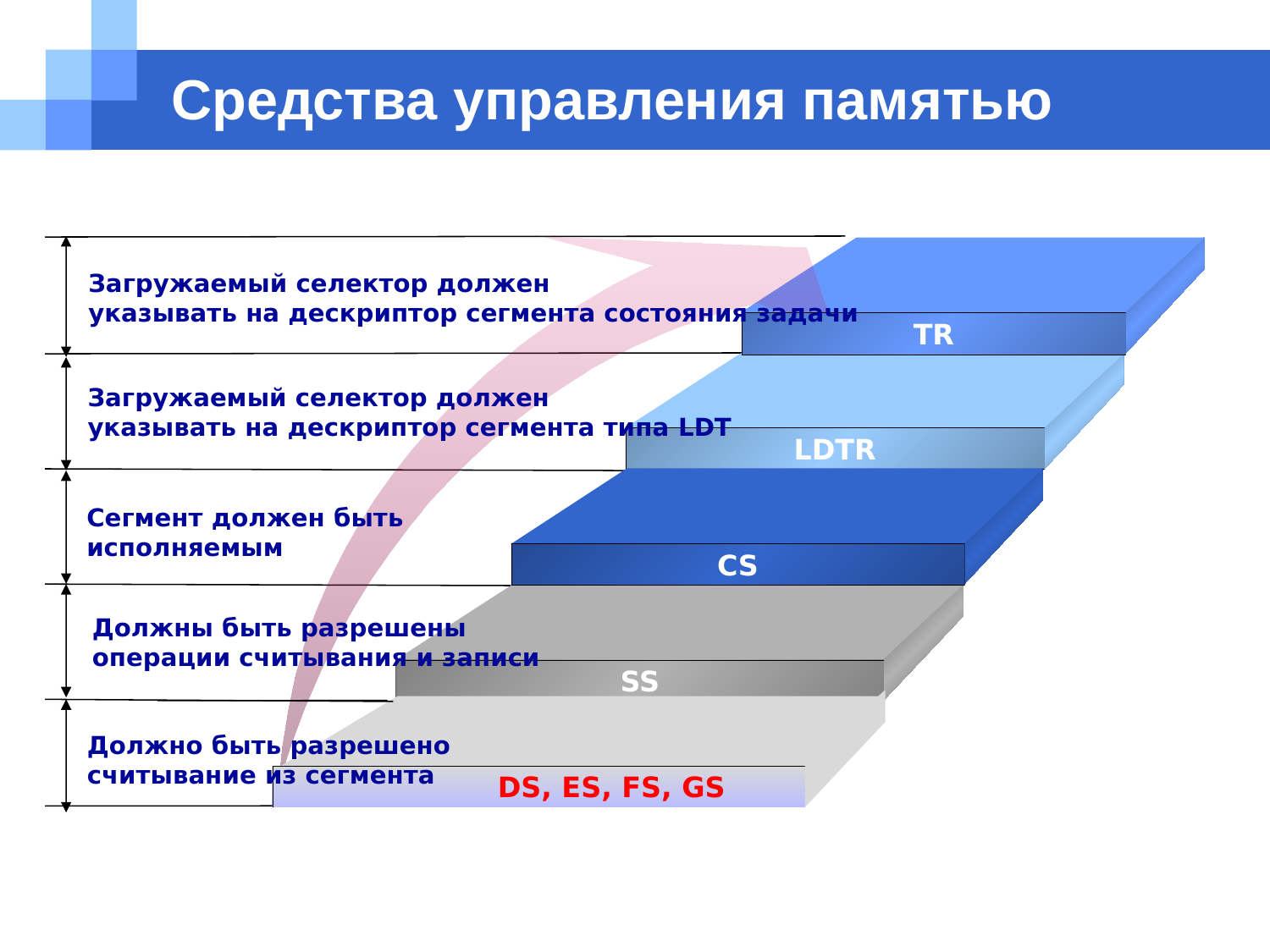

# Средства управления памятью

TR

LDTR

CS

SS

               DS, ES, FS, GS
Загружаемый селектор должен
указывать на дескриптор сегмента состояния задачи

Загружаемый селектор должен
указывать на дескриптор сегмента типа LDT

Сегмент должен быть
исполняемым

Должны быть разрешены
операции считывания и записи

Должно быть разрешено
считывание из сегмента